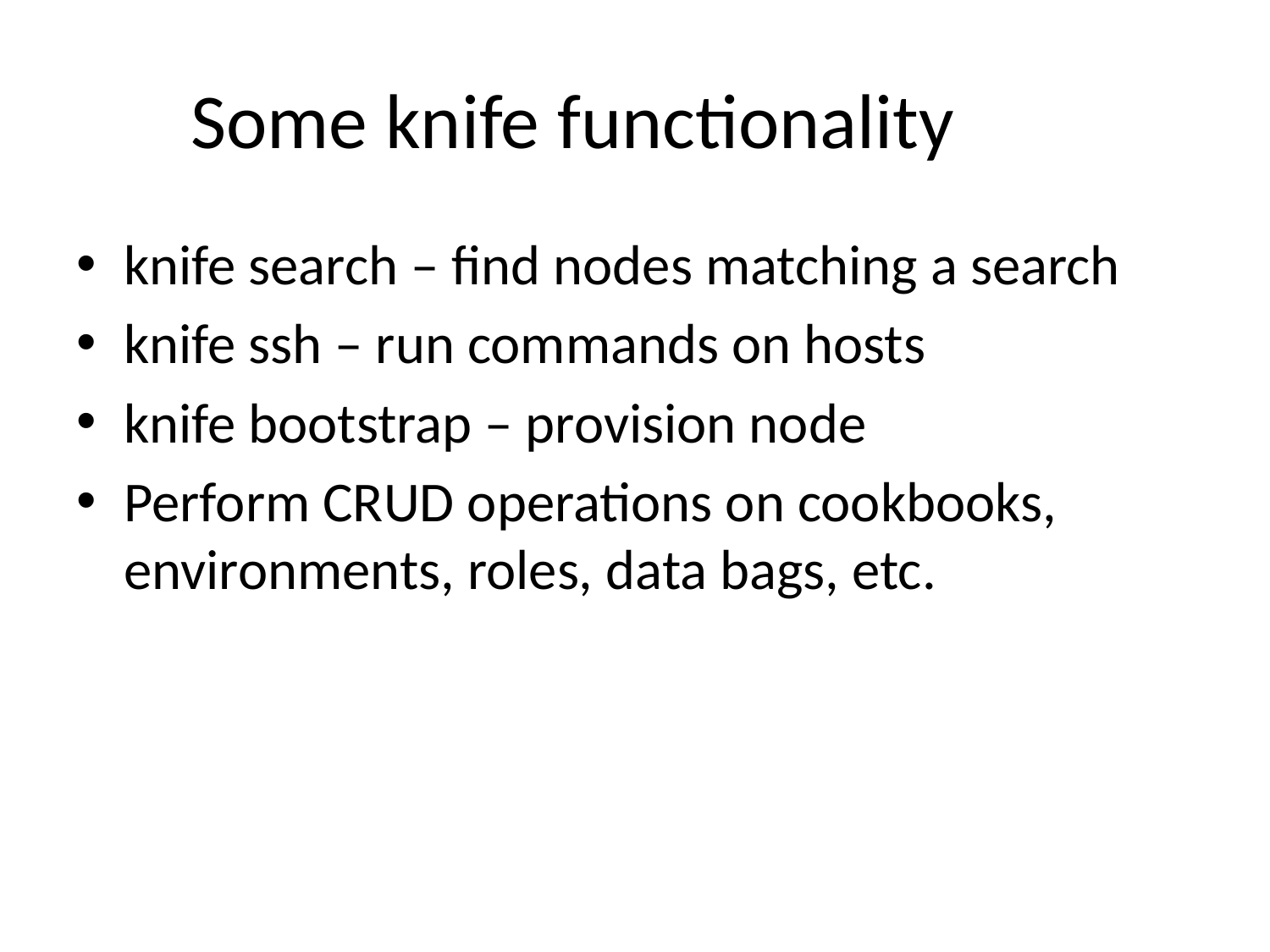

# Some knife functionality
knife search – find nodes matching a search
knife ssh – run commands on hosts
knife bootstrap – provision node
Perform CRUD operations on cookbooks, environments, roles, data bags, etc.